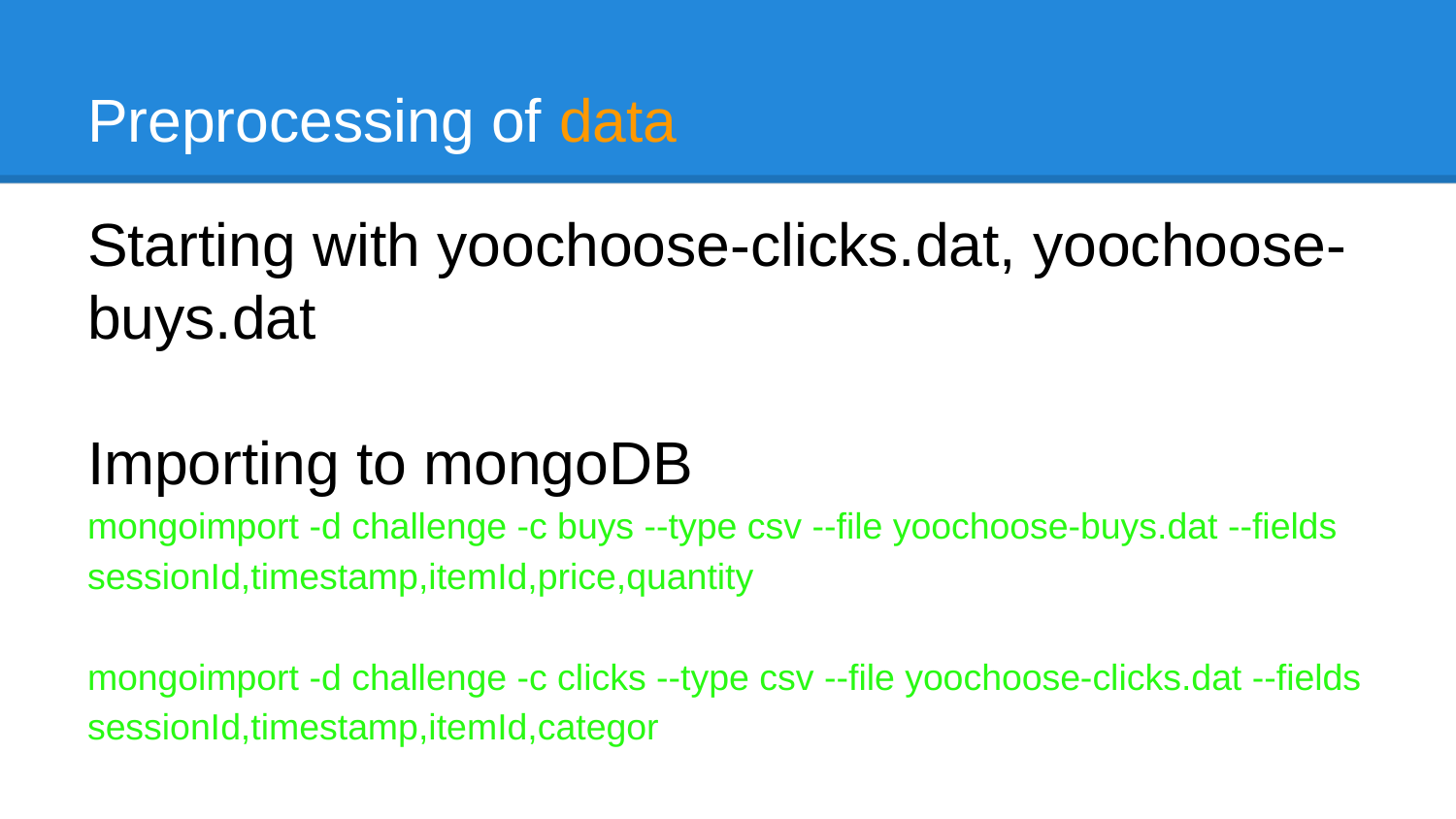

# Preprocessing of data
Starting with yoochoose-clicks.dat, yoochoose-buys.dat

Importing to mongoDB
mongoimport -d challenge -c buys --type csv --file yoochoose-buys.dat --fields sessionId,timestamp,itemId,price,quantity

mongoimport -d challenge -c clicks --type csv --file yoochoose-clicks.dat --fields sessionId,timestamp,itemId,categor